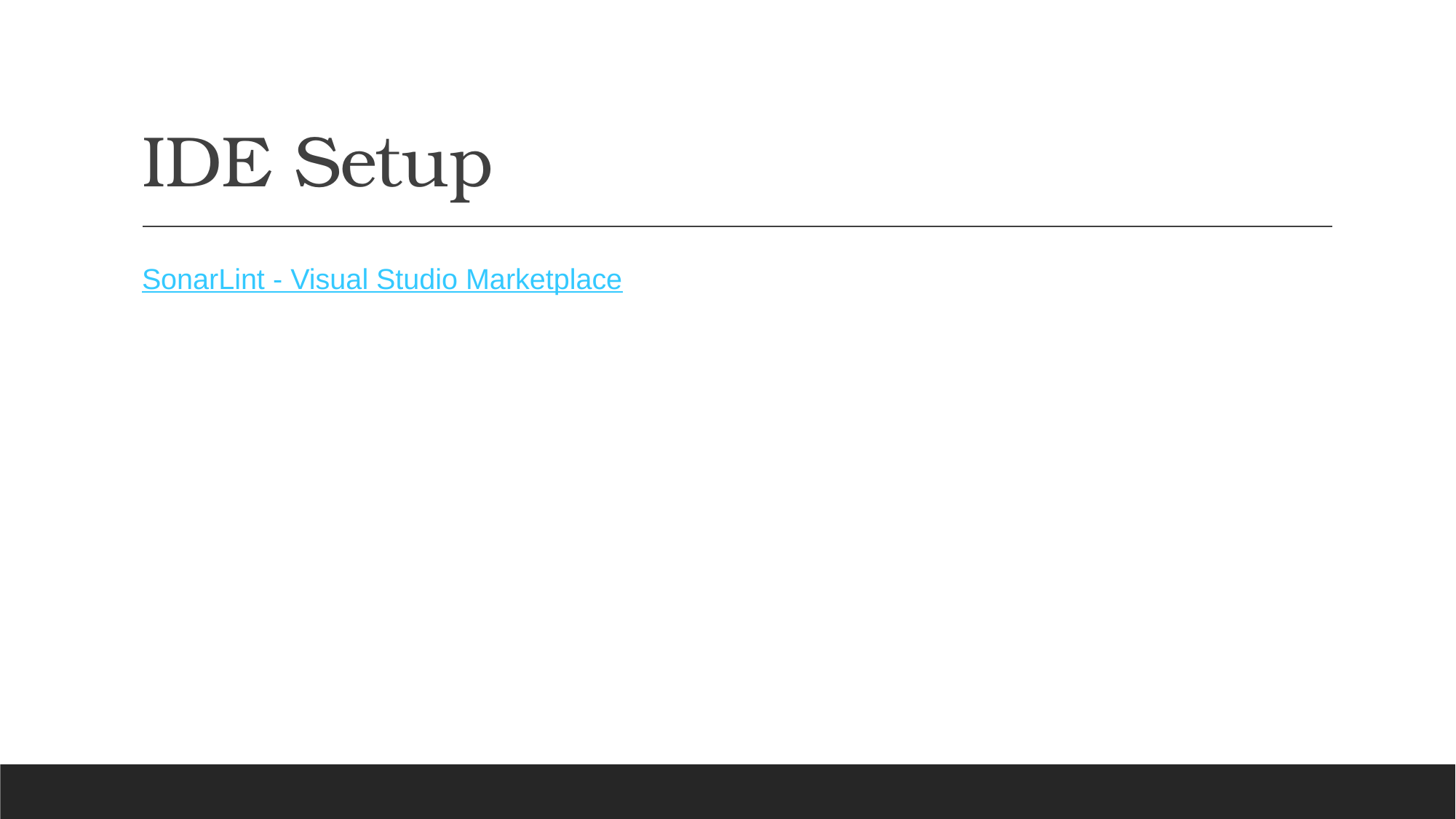

# IDE Setup
SonarLint - Visual Studio Marketplace